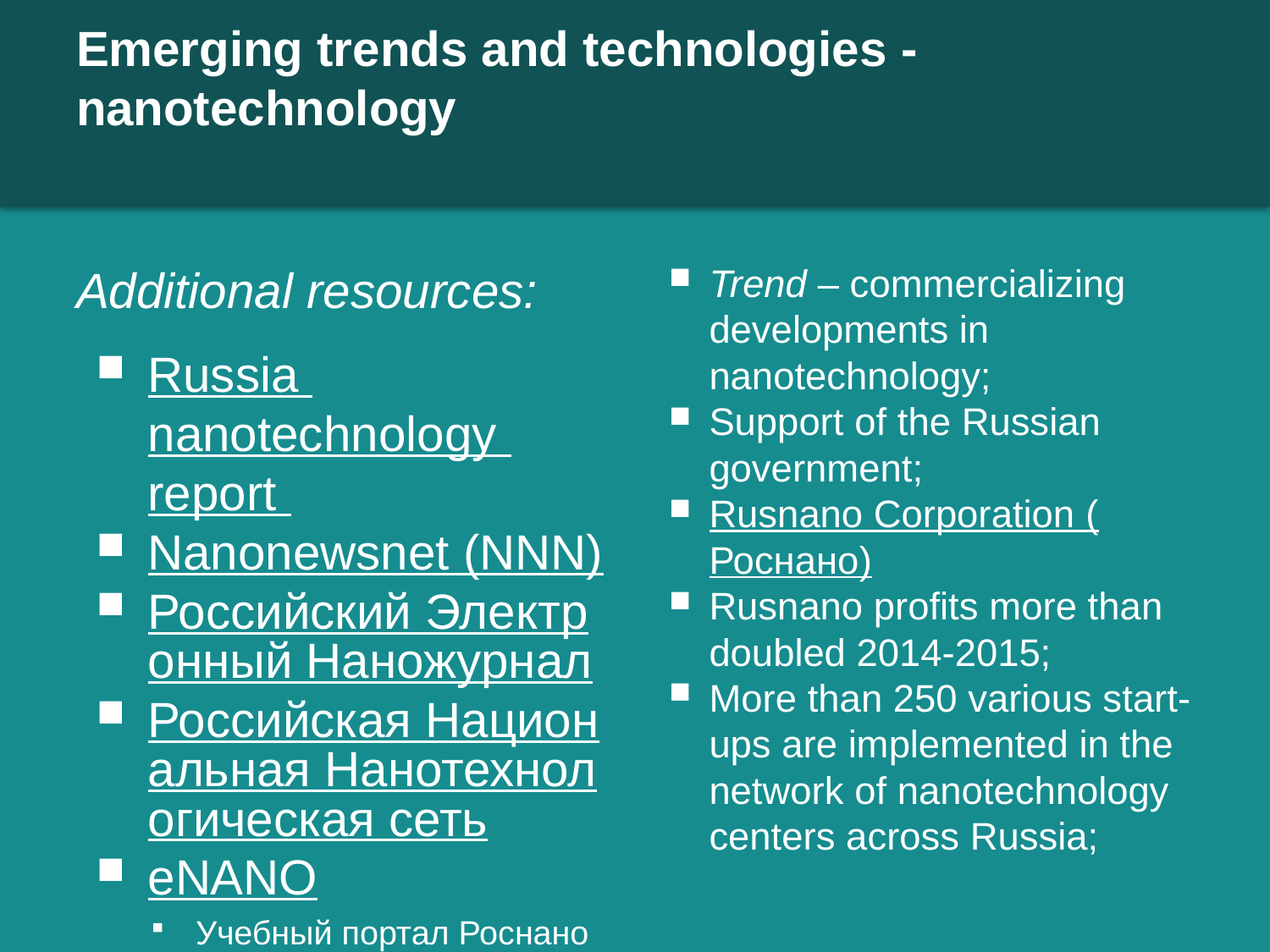

# Emerging trends and technologies - nanotechnology
Additional resources:

Russia nanotechnology report
Nanonewsnet (NNN)
Российский Электронный Наножурнал
Российская Национальная Нанотехнологическая сеть
eNANO
Учебный портал Роснано
Trend – commercializing developments in nanotechnology;
Support of the Russian government;
Rusnano Corporation (Роснано)
Rusnano profits more than doubled 2014-2015;
More than 250 various start-ups are implemented in the network of nanotechnology centers across Russia;